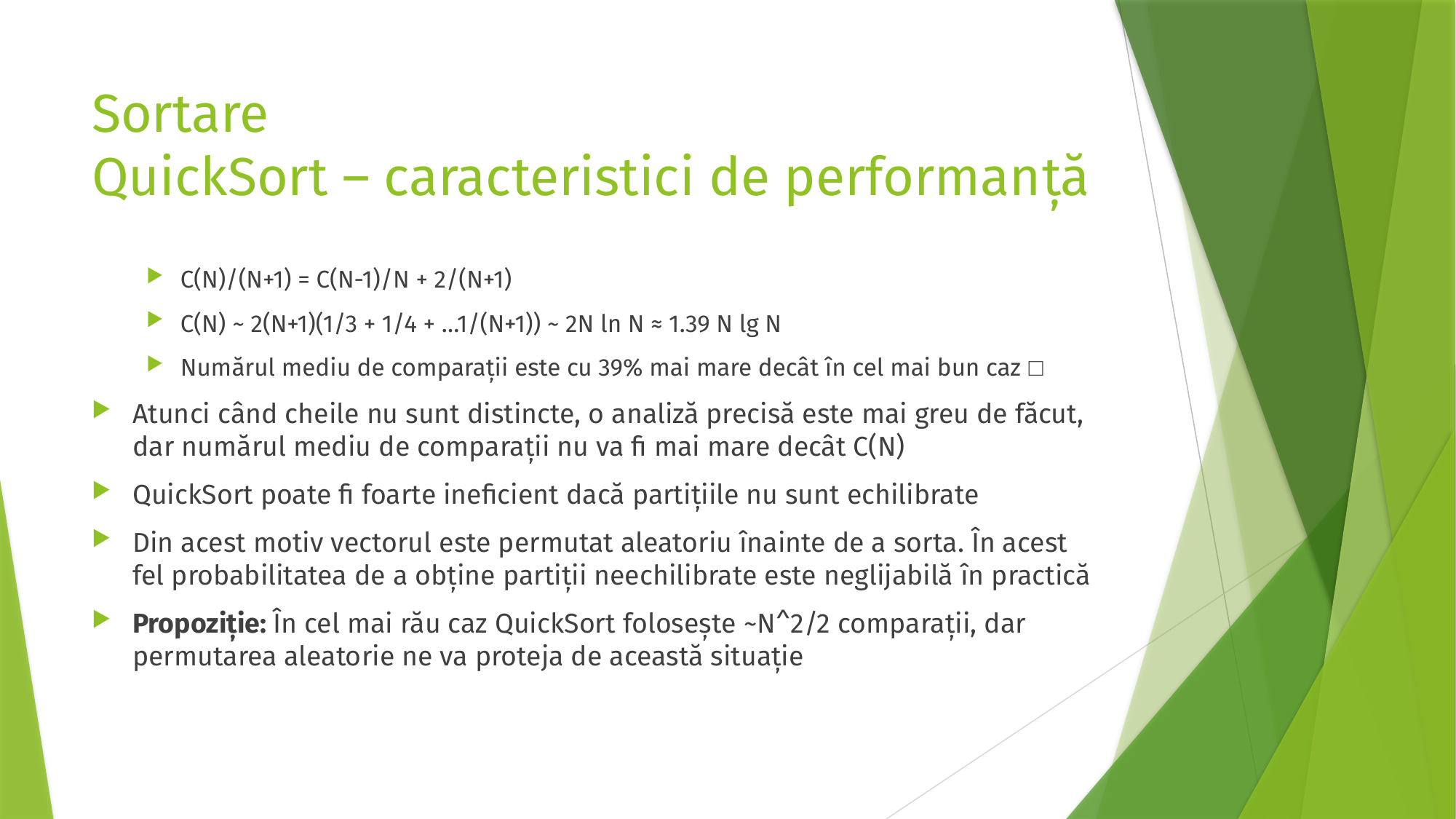

# Sortare QuickSort – caracteristici de performanță
C(N)/(N+1) = C(N-1)/N + 2/(N+1)
C(N) ~ 2(N+1)(1/3 + 1/4 + …1/(N+1)) ~ 2N ln N ≈ 1.39 N lg N
Numărul mediu de comparații este cu 39% mai mare decât în cel mai bun caz □
Atunci când cheile nu sunt distincte, o analiză precisă este mai greu de făcut, dar numărul mediu de comparații nu va fi mai mare decât C(N)
QuickSort poate fi foarte ineficient dacă partițiile nu sunt echilibrate
Din acest motiv vectorul este permutat aleatoriu înainte de a sorta. În acest fel probabilitatea de a obține partiții neechilibrate este neglijabilă în practică
Propoziție: În cel mai rău caz QuickSort folosește ~N^2/2 comparații, dar permutarea aleatorie ne va proteja de această situație